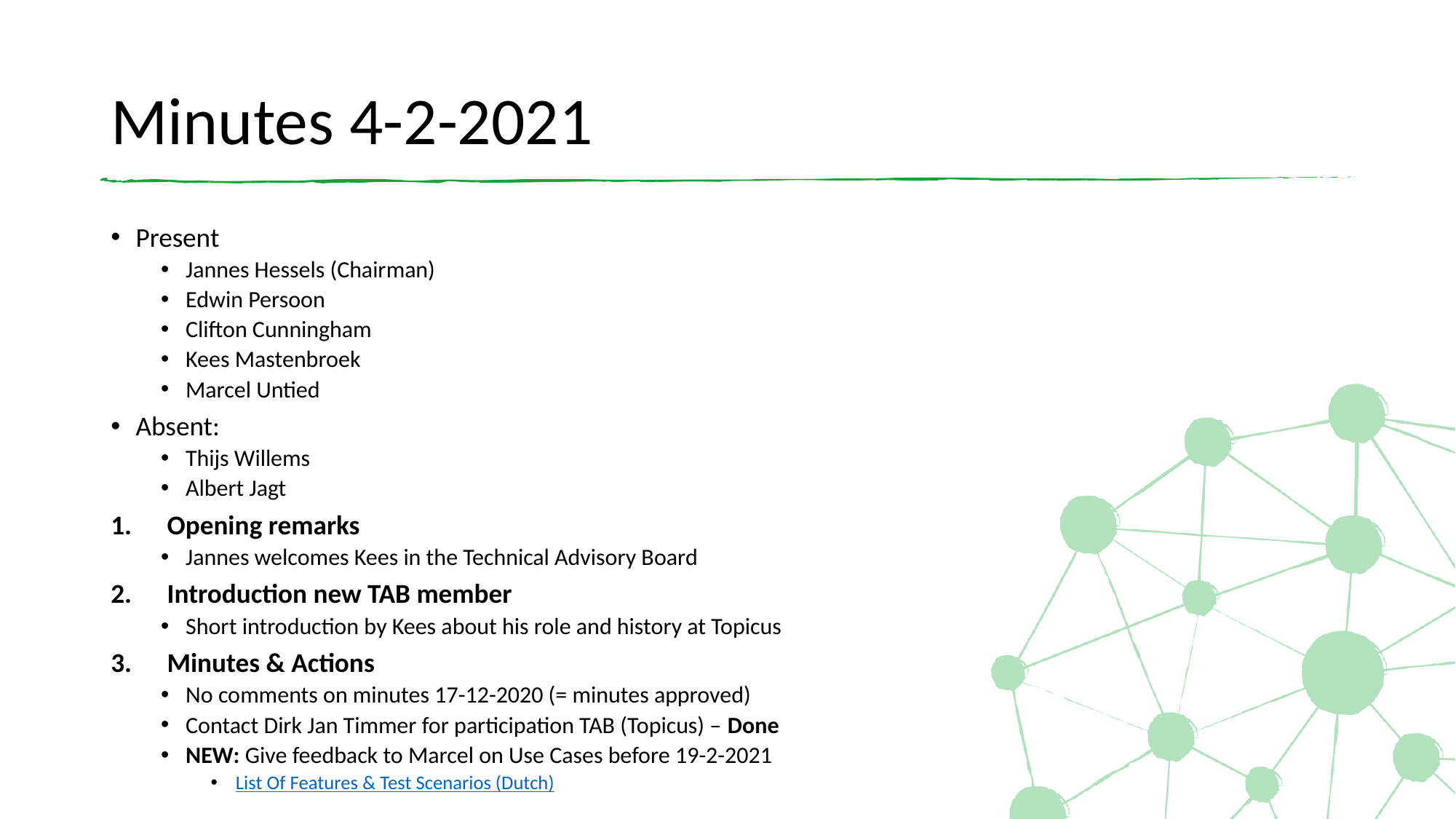

# Minutes 4-2-2021
Present
Jannes Hessels (Chairman)
Edwin Persoon
Clifton Cunningham
Kees Mastenbroek
Marcel Untied
Absent:
Thijs Willems
Albert Jagt
Opening remarks
Jannes welcomes Kees in the Technical Advisory Board
Introduction new TAB member
Short introduction by Kees about his role and history at Topicus
Minutes & Actions
No comments on minutes 17-12-2020 (= minutes approved)
Contact Dirk Jan Timmer for participation TAB (Topicus) – Done
NEW: Give feedback to Marcel on Use Cases before 19-2-2021
List Of Features & Test Scenarios (Dutch)